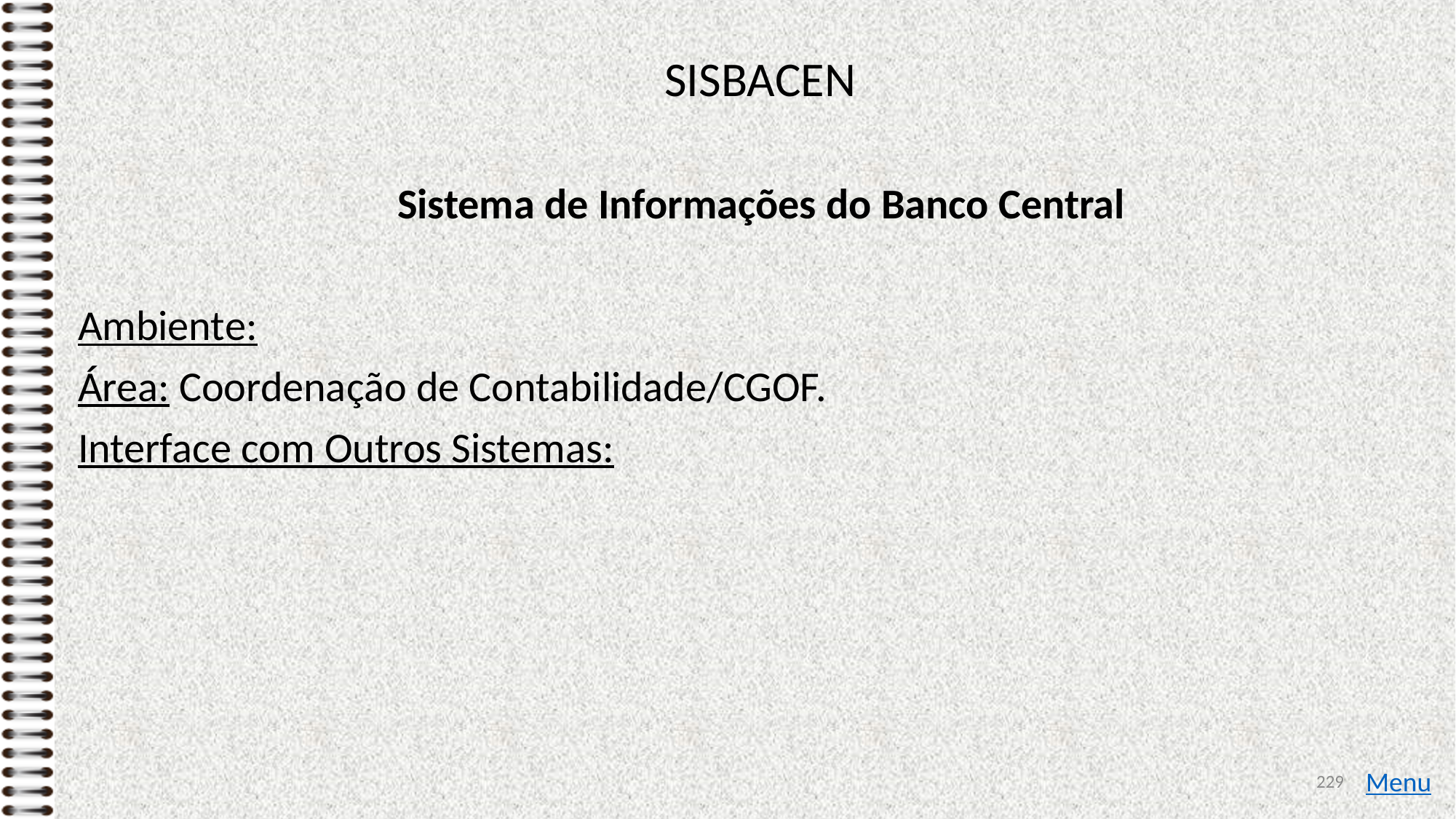

# SISBACEN

Sistema de Informações do Banco Central

Ambiente:
Área: Coordenação de Contabilidade/CGOF.
Interface com Outros Sistemas:

229
Menu